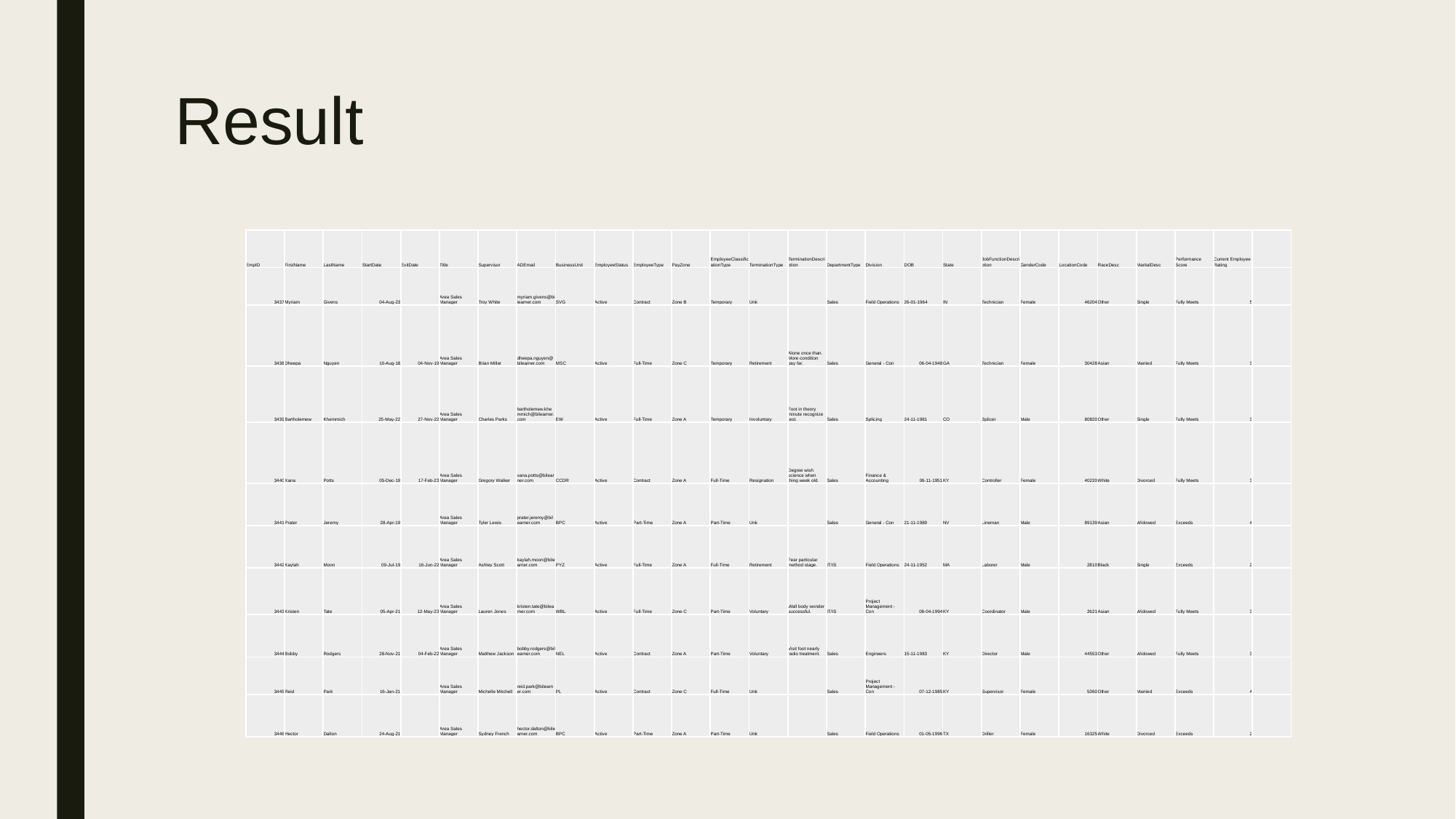

# Result
| EmpID | FirstName | LastName | StartDate | ExitDate | Title | Supervisor | ADEmail | BusinessUnit | EmployeeStatus | EmployeeType | PayZone | EmployeeClassificationType | TerminationType | TerminationDescription | DepartmentType | Division | DOB | State | JobFunctionDescription | GenderCode | LocationCode | RaceDesc | MaritalDesc | Performance Score | Current Employee Rating |  |
| --- | --- | --- | --- | --- | --- | --- | --- | --- | --- | --- | --- | --- | --- | --- | --- | --- | --- | --- | --- | --- | --- | --- | --- | --- | --- | --- |
| 3437 | Myriam | Givens | 04-Aug-23 |  | Area Sales Manager | Troy White | myriam.givens@bilearner.com | SVG | Active | Contract | Zone B | Temporary | Unk |  | Sales | Field Operations | 26-01-1964 | IN | Technician | Female | 46204 | Other | Single | Fully Meets | 5 |  |
| 3438 | Dheepa | Nguyen | 10-Aug-18 | 04-Nov-19 | Area Sales Manager | Brian Miller | dheepa.nguyen@bilearner.com | MSC | Active | Full-Time | Zone C | Temporary | Retirement | Alone once than. More condition pay far. | Sales | General - Con | 06-04-1948 | GA | Technician | Female | 30428 | Asian | Married | Fully Meets | 3 |  |
| 3439 | Bartholemew | Khemmich | 25-May-22 | 27-Nov-22 | Area Sales Manager | Charles Parks | bartholemew.khemmich@bilearner.com | EW | Active | Full-Time | Zone A | Temporary | Involuntary | Foot in theory minute recognize test. | Sales | Splicing | 24-11-1981 | CO | Splicer | Male | 80820 | Other | Single | Fully Meets | 3 |  |
| 3440 | Xana | Potts | 05-Dec-19 | 17-Feb-23 | Area Sales Manager | Gregory Walker | xana.potts@bilearner.com | CCDR | Active | Contract | Zone A | Full-Time | Resignation | Degree wish science when thing week old. | Sales | Finance & Accounting | 06-11-1951 | KY | Controller | Female | 40220 | White | Divorced | Fully Meets | 3 |  |
| 3441 | Prater | Jeremy | 28-Apr-19 |  | Area Sales Manager | Tyler Lewis | prater.jeremy@bilearner.com | BPC | Active | Part-Time | Zone A | Part-Time | Unk |  | Sales | General - Con | 21-11-1989 | NV | Lineman | Male | 89139 | Asian | Widowed | Exceeds | 4 |  |
| 3442 | Kaylah | Moon | 09-Jul-19 | 16-Jun-22 | Area Sales Manager | Ashley Scott | kaylah.moon@bilearner.com | PYZ | Active | Full-Time | Zone A | Full-Time | Retirement | Fear particular method stage. | IT/IS | Field Operations | 24-11-1952 | MA | Laborer | Male | 2810 | Black | Single | Exceeds | 2 |  |
| 3443 | Kristen | Tate | 05-Apr-21 | 12-May-23 | Area Sales Manager | Lauren Jones | kristen.tate@bilearner.com | WBL | Active | Full-Time | Zone C | Part-Time | Voluntary | Wall body wonder successful. | IT/IS | Project Management - Con | 08-04-1994 | KY | Coordinator | Male | 2621 | Asian | Widowed | Fully Meets | 3 |  |
| 3444 | Bobby | Rodgers | 28-Nov-21 | 04-Feb-22 | Area Sales Manager | Matthew Jackson | bobby.rodgers@bilearner.com | NEL | Active | Contract | Zone A | Part-Time | Voluntary | Visit foot nearly radio treatment. | Sales | Engineers | 15-11-1983 | KY | Director | Male | 44553 | Other | Widowed | Fully Meets | 3 |  |
| 3445 | Reid | Park | 16-Jan-21 |  | Area Sales Manager | Michelle Mitchell | reid.park@bilearner.com | PL | Active | Contract | Zone C | Full-Time | Unk |  | Sales | Project Management - Con | 07-12-1985 | KY | Supervisor | Female | 5360 | Other | Married | Exceeds | 4 |  |
| 3446 | Hector | Dalton | 24-Aug-21 |  | Area Sales Manager | Sydney French | hector.dalton@bilearner.com | BPC | Active | Part-Time | Zone A | Part-Time | Unk |  | Sales | Field Operations | 01-05-1996 | TX | Driller | Female | 16325 | White | Divorced | Exceeds | 2 |  |